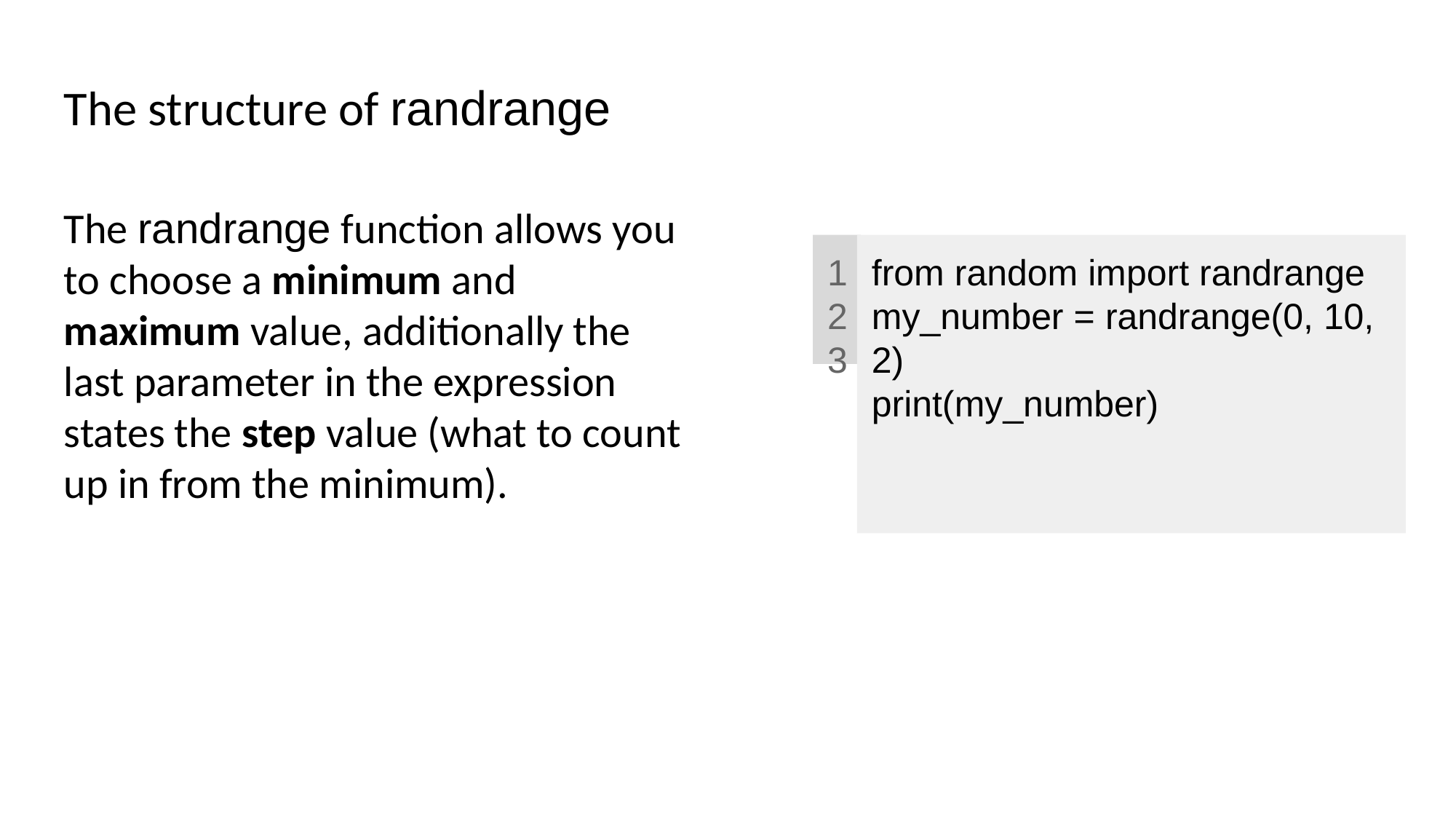

# The structure of randrange
The randrange function allows you to choose a minimum and maximum value, additionally the last parameter in the expression states the step value (what to count up in from the minimum).

from random import randrange
my_number = randrange(0, 10, 2)
print(my_number)

1
2
3